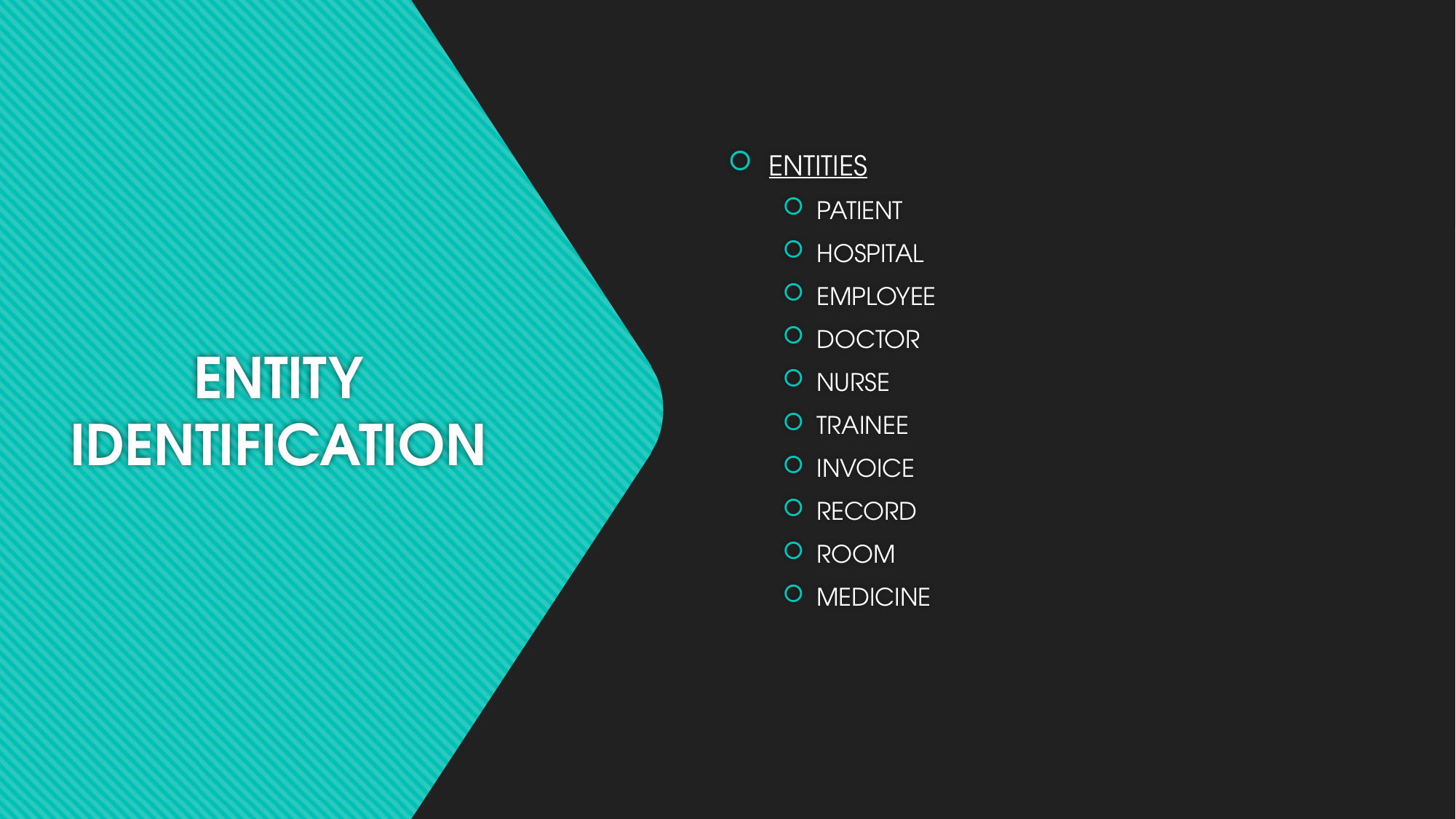

ENTITIES
PATIENT
HOSPITAL
EMPLOYEE
DOCTOR
NURSE
TRAINEE
INVOICE
RECORD
ROOM
MEDICINE

# ENTITY IDENTIFICATION